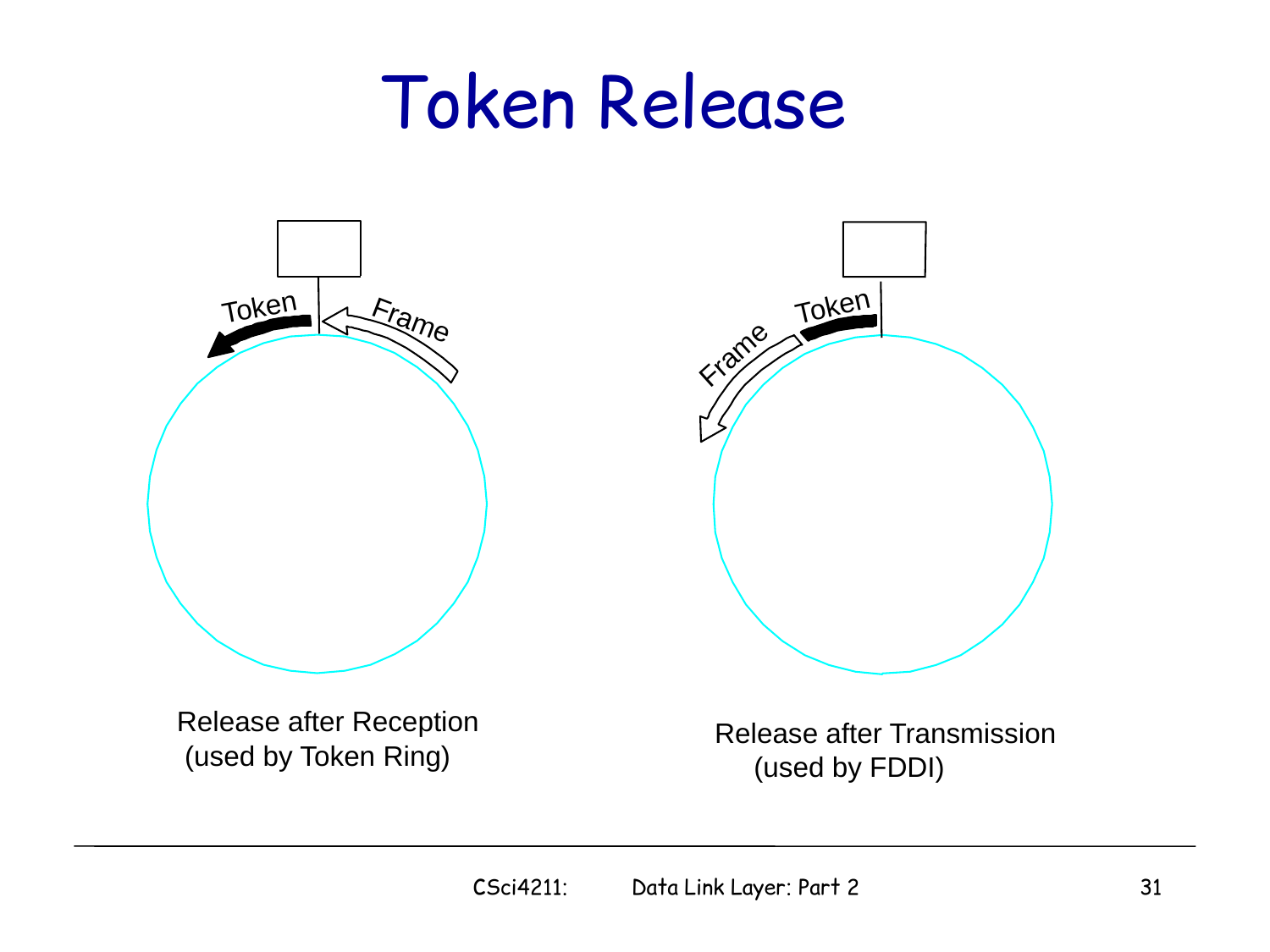

# Token Release

oken
oken
T
T
Frame

Frame
Release after Reception
 (used by Token Ring)
Release after Transmission
     (used by FDDI)
CSci4211:          Data Link Layer: Part 2
31